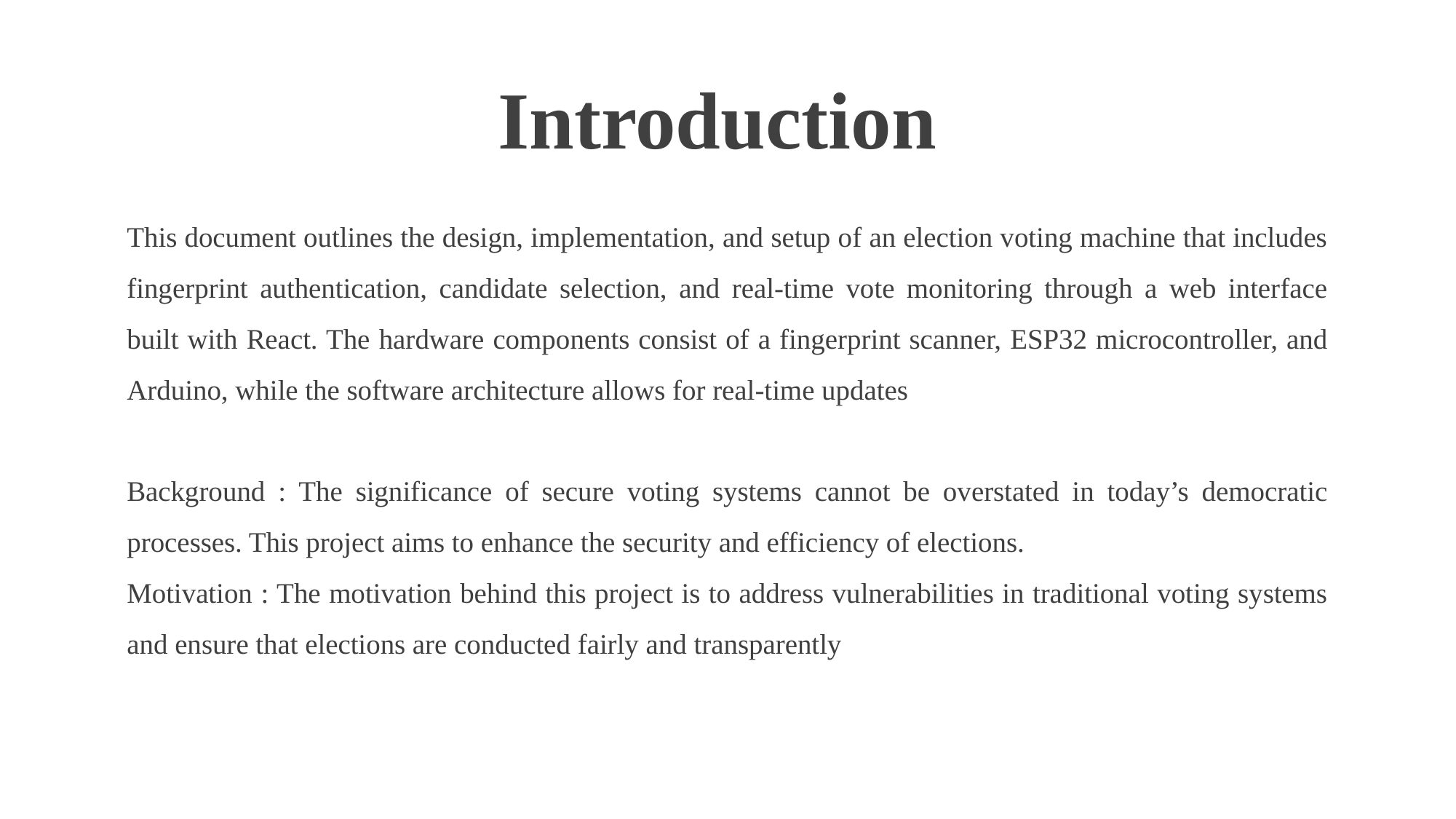

Introduction
This document outlines the design, implementation, and setup of an election voting machine that includes fingerprint authentication, candidate selection, and real-time vote monitoring through a web interface built with React. The hardware components consist of a fingerprint scanner, ESP32 microcontroller, and Arduino, while the software architecture allows for real-time updates

Background : The significance of secure voting systems cannot be overstated in today’s democratic processes. This project aims to enhance the security and efficiency of elections.
Motivation : The motivation behind this project is to address vulnerabilities in traditional voting systems and ensure that elections are conducted fairly and transparently